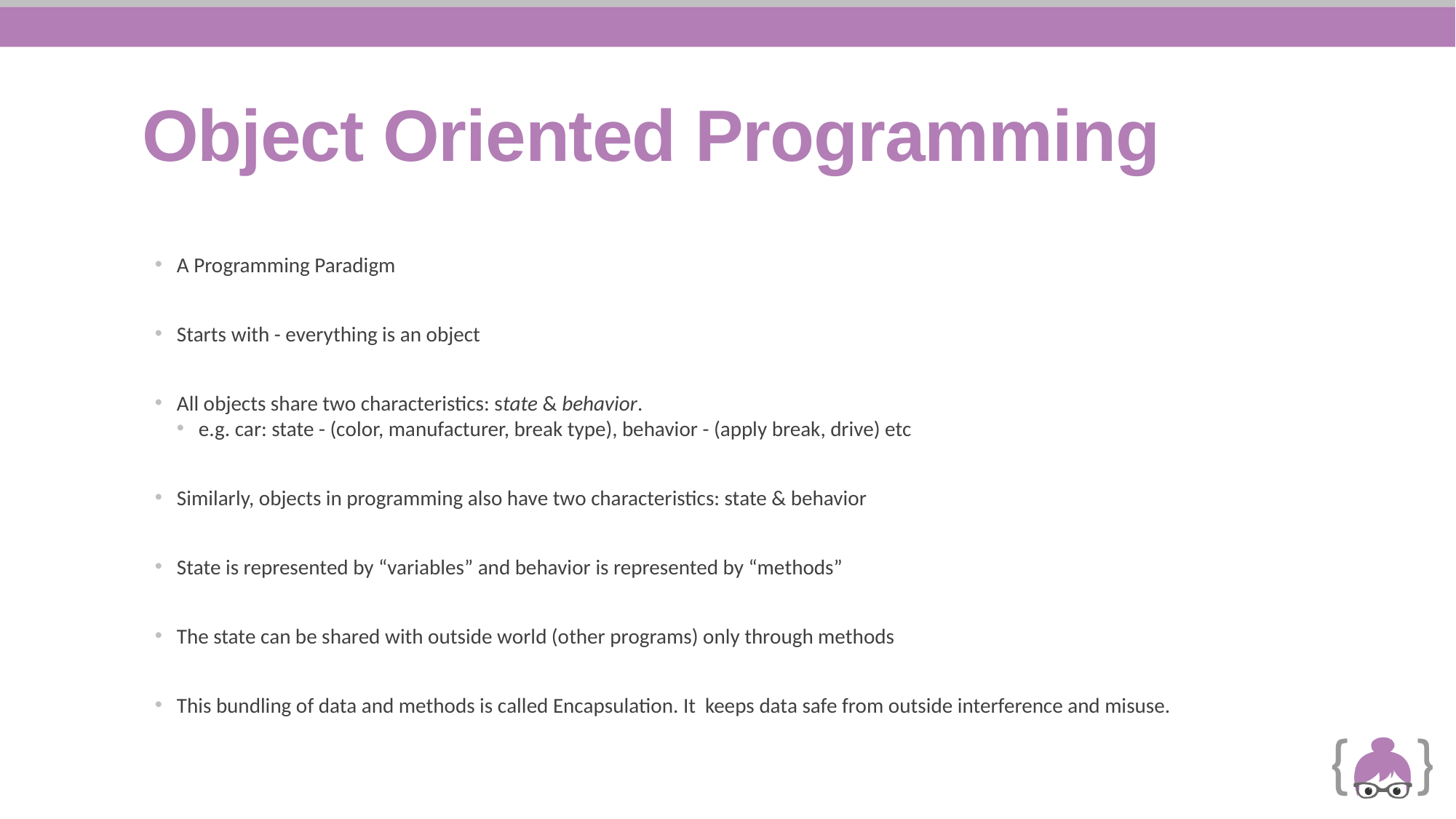

# Object Oriented Programming
A Programming Paradigm
Starts with - everything is an object
All objects share two characteristics: state & behavior.
e.g. car: state - (color, manufacturer, break type), behavior - (apply break, drive) etc
Similarly, objects in programming also have two characteristics: state & behavior
State is represented by “variables” and behavior is represented by “methods”
The state can be shared with outside world (other programs) only through methods
This bundling of data and methods is called Encapsulation. It  keeps data safe from outside interference and misuse.